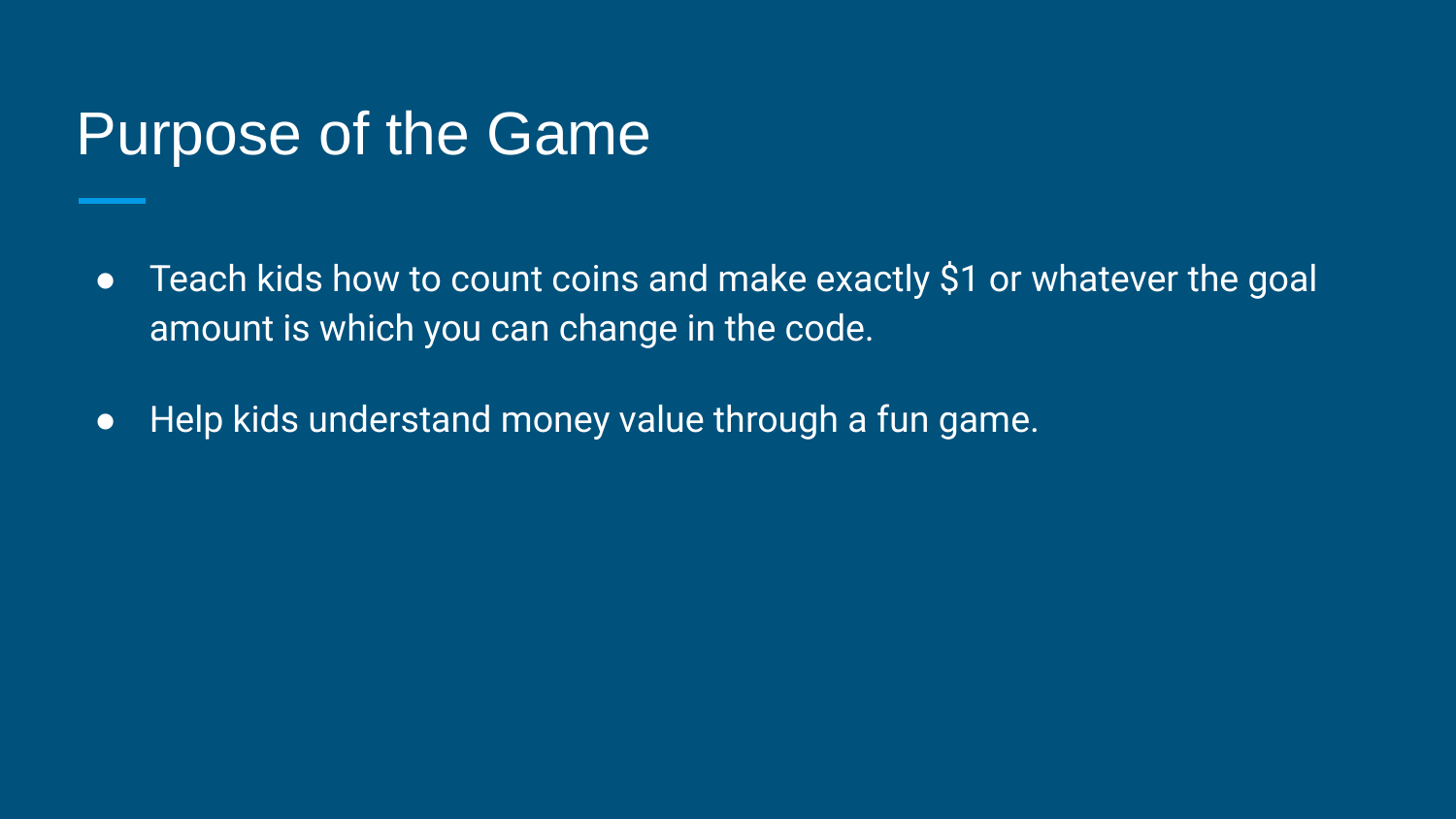

# Purpose of the Game
Teach kids how to count coins and make exactly $1 or whatever the goal amount is which you can change in the code.
Help kids understand money value through a fun game.